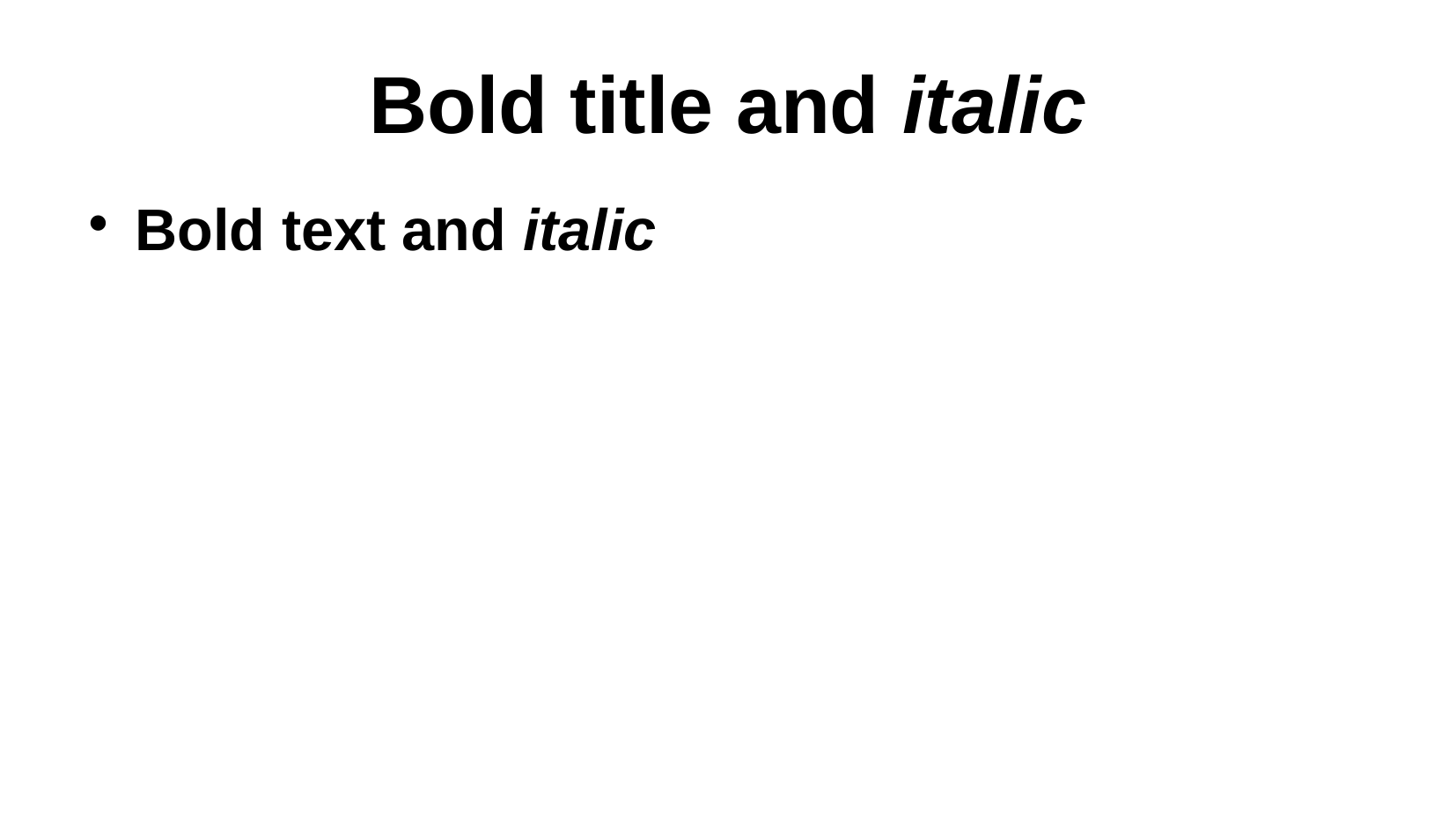

Bold title and italic
Bold text and italic